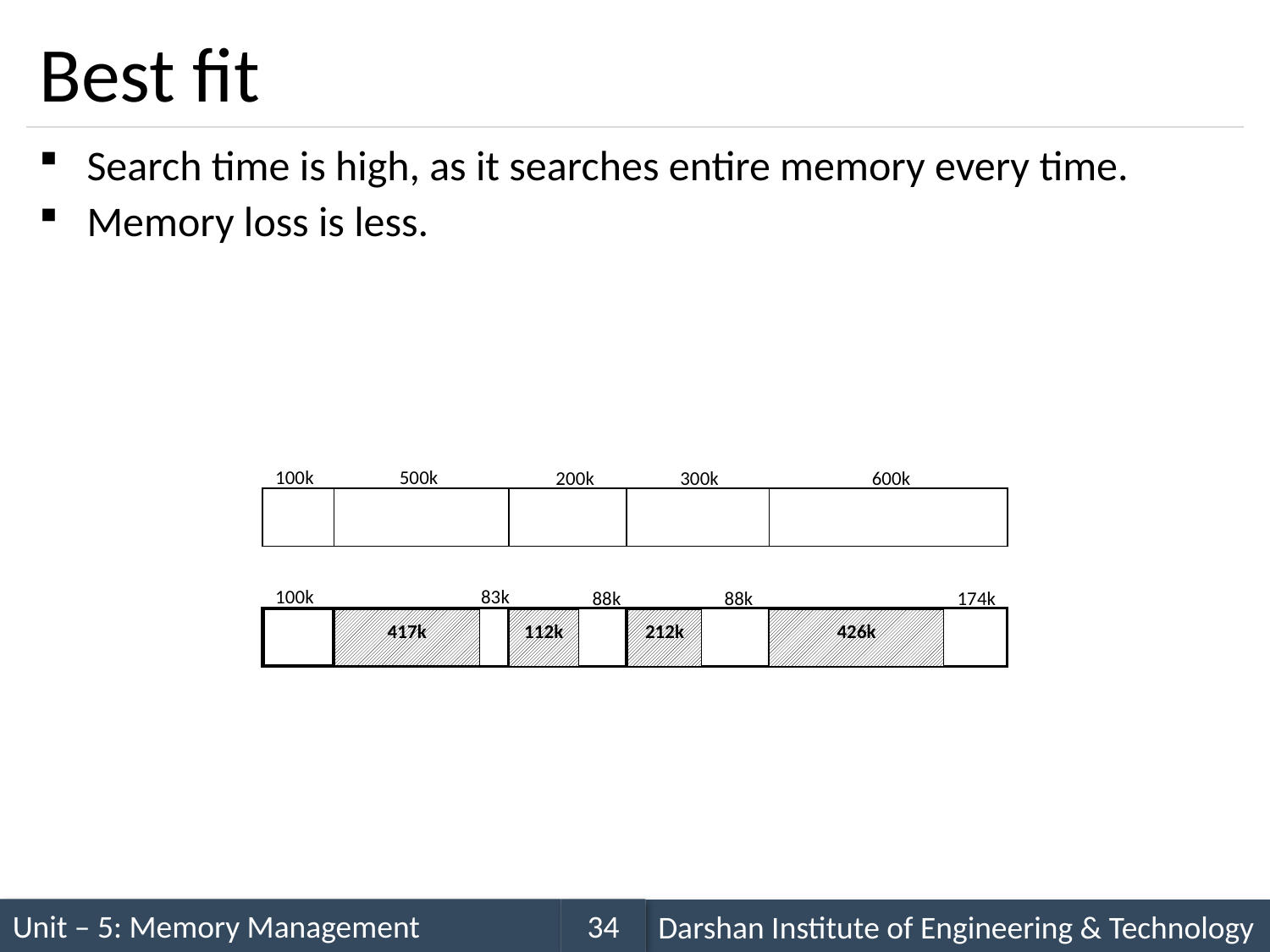

# Best fit
Search time is high, as it searches entire memory every time.
Memory loss is less.

100k
500k
200k
300k
600k

100k
83k
88k
88k
174k

417k
112k
212k
426k